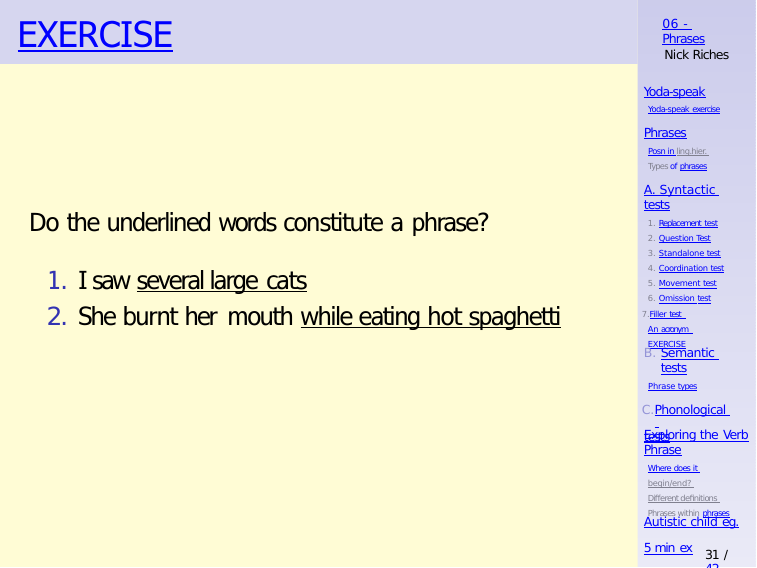

# EXERCISE
06 - Phrases
Nick Riches
Yoda-speak
Yoda-speak exercise

Phrases
Posn in ling.hier.  Types of phrases
A. Syntactic tests
Replacement test
Question Test
Standalone test
Coordination test
Movement test
Omission test
Filler test  An acronym  EXERCISE
Do the underlined words constitute a phrase?
I saw several large cats
She burnt her mouth while eating hot spaghetti
Semantic tests
Phrase types

Phonological  tests
Exploring the Verb
Phrase
Where does it begin/end?  Different definitions  Phrases within phrases
Autistic child eg.
5 min ex
31 / 42